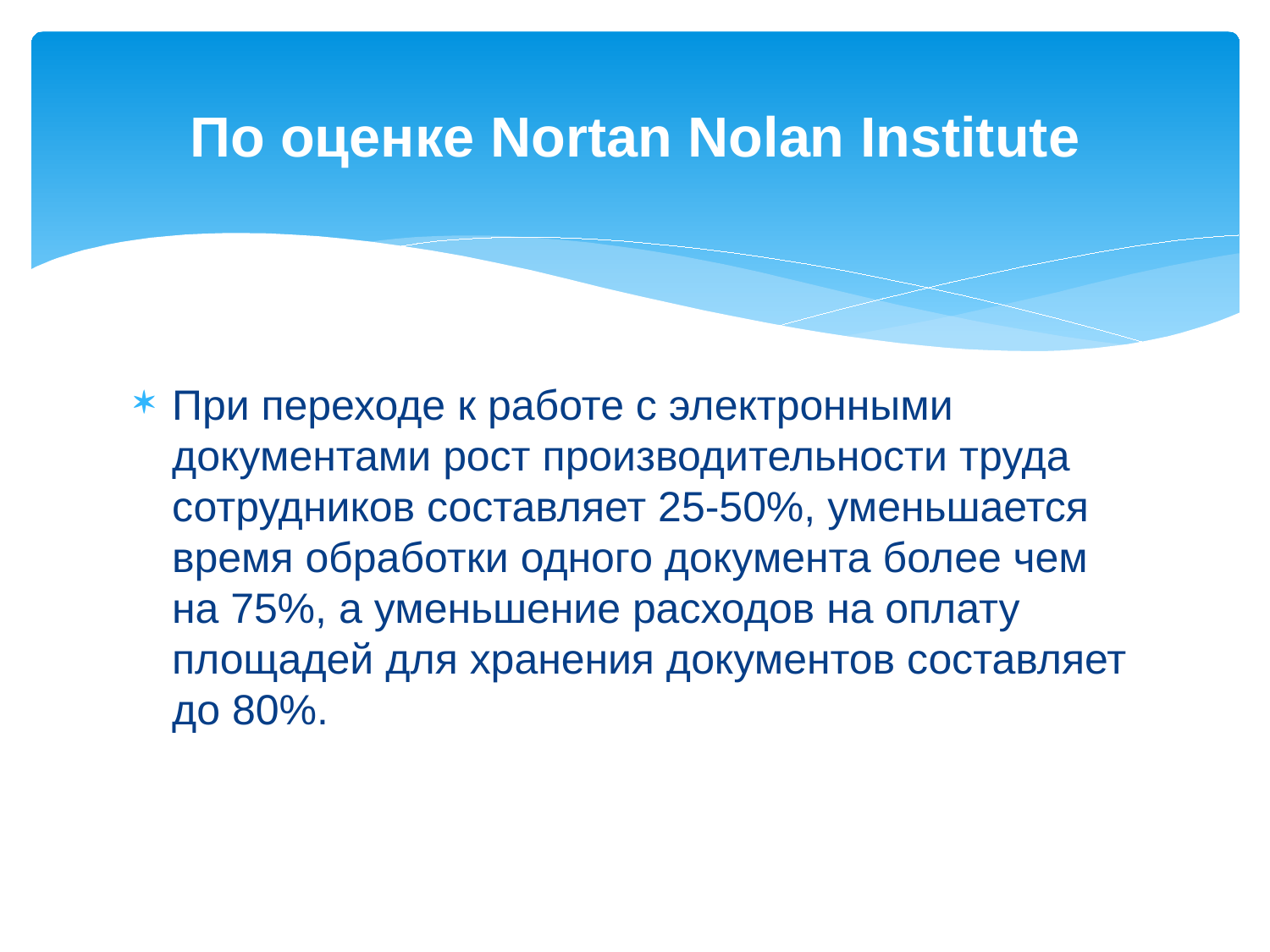

# По оценке Nortan Nolan Institute
При переходе к работе с электронными документами рост производительности труда сотрудников составляет 25-50%, уменьшается время обработки одного документа более чем на 75%, а уменьшение расходов на оплату площадей для хранения документов составляет до 80%.